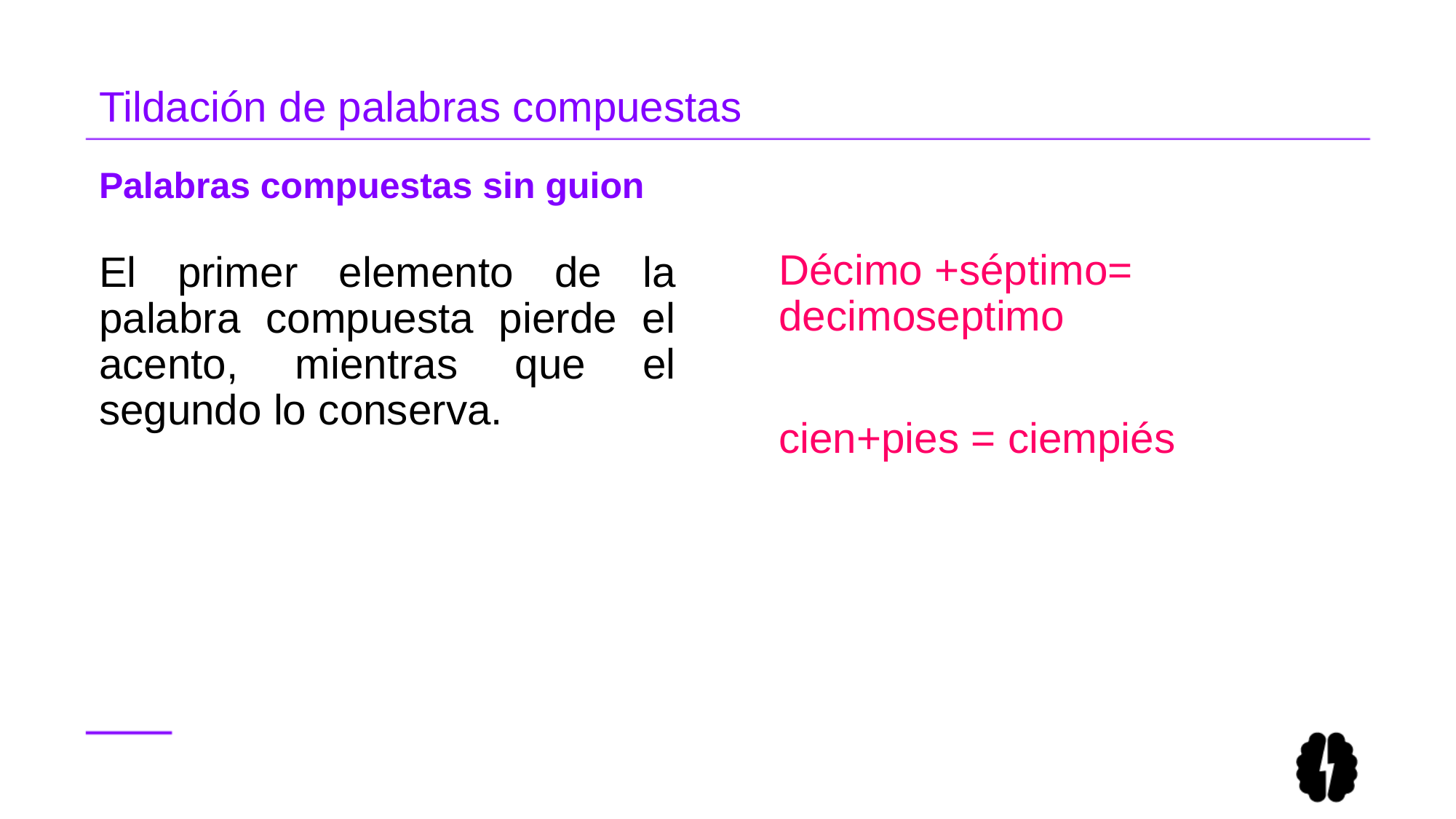

# Tildación de palabras compuestas
Palabras compuestas sin guion

Décimo +séptimo= decimoseptimo

cien+pies = ciempiés
El primer elemento de la palabra compuesta pierde el acento, mientras que el segundo lo conserva.